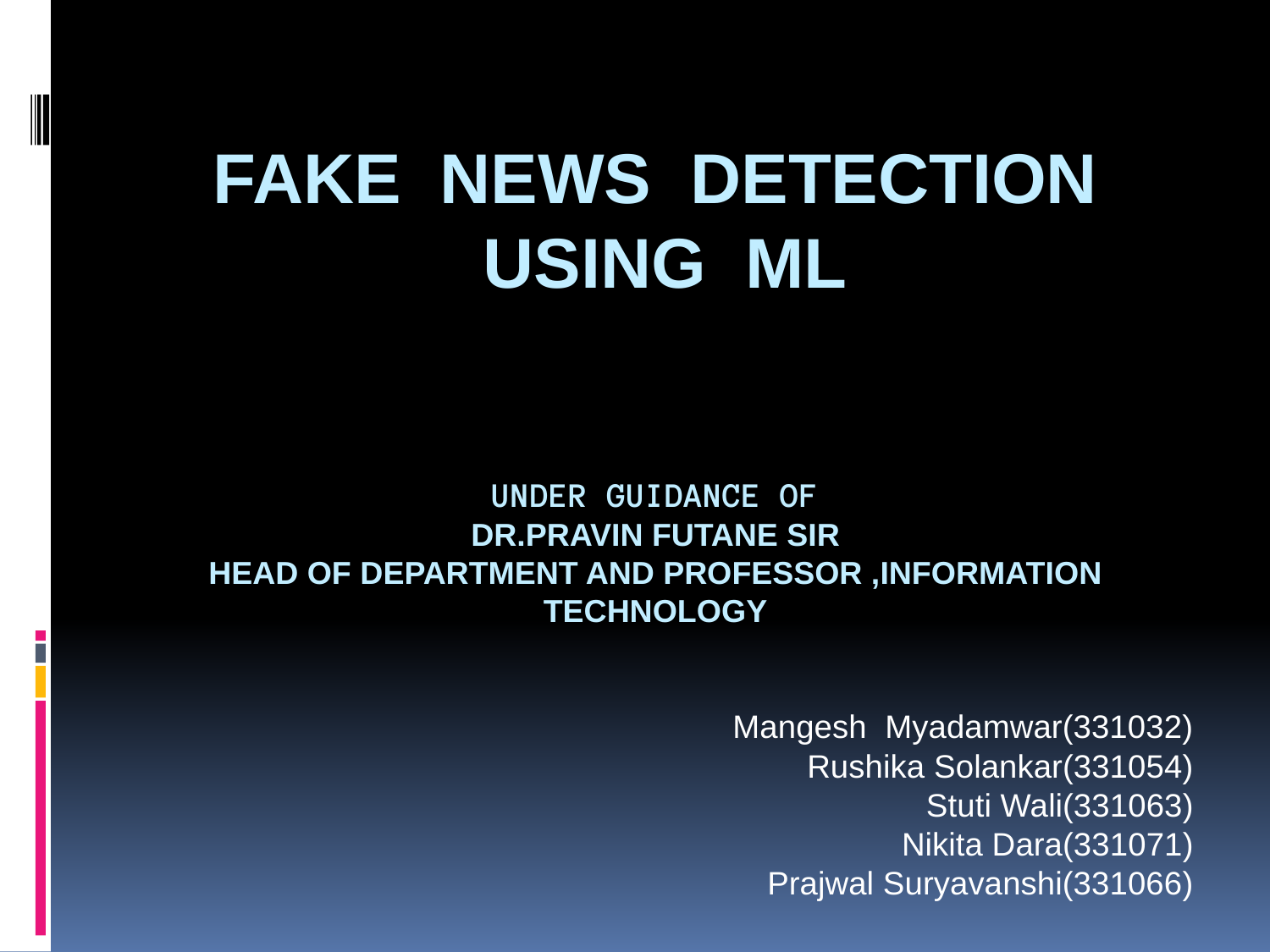

# FAKE  NEWS  DETECTION USING  ML UNDER GUIDANCE OF DR.PRAVIN FUTANE SIR HEAD OF DEPARTMENT AND PROFESSOR ,INFORMATION TECHNOLOGY
Mangesh  Myadamwar(331032)
Rushika Solankar(331054)
Stuti Wali(331063)
Nikita Dara(331071)
Prajwal Suryavanshi(331066)